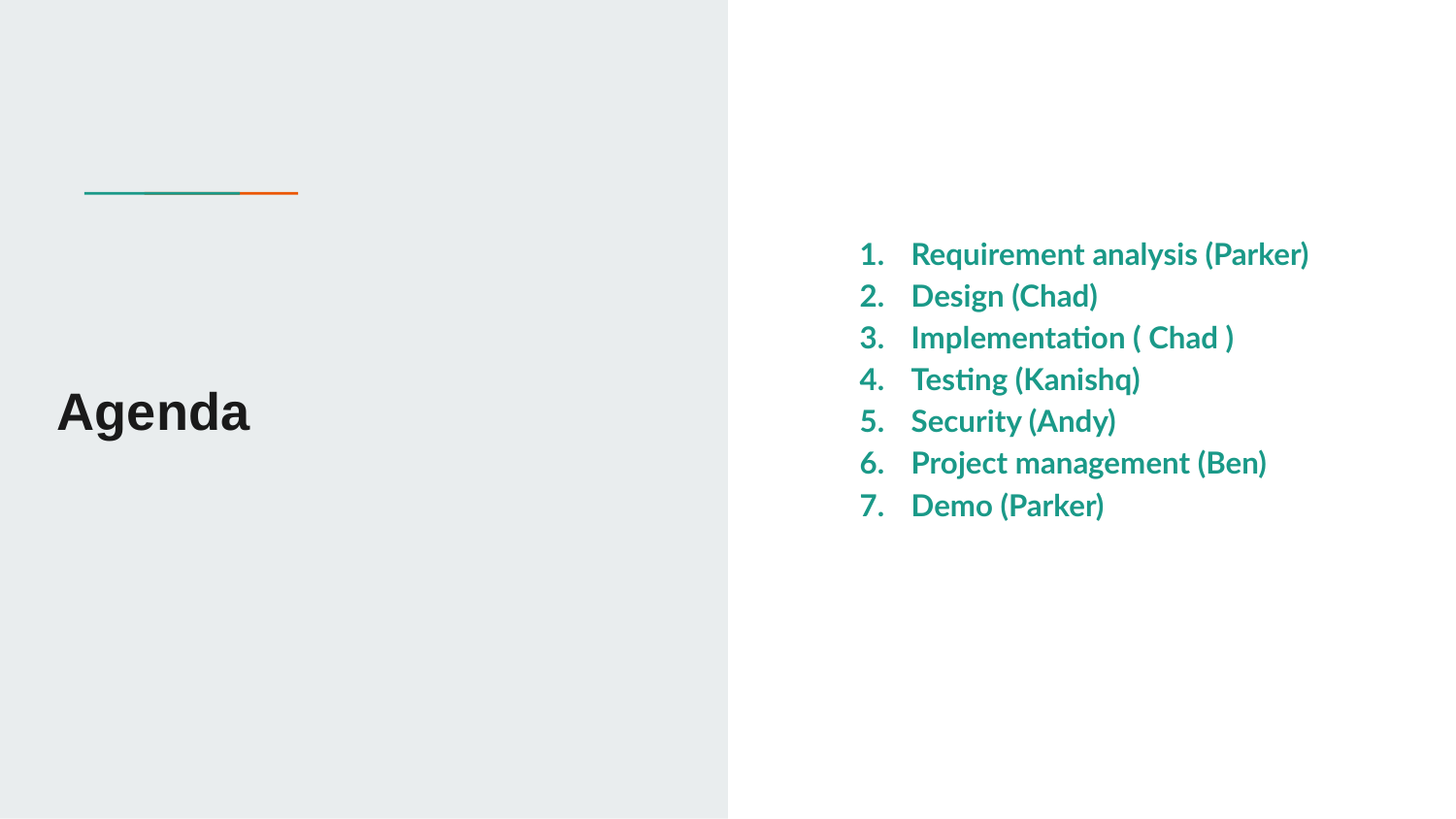

Requirement analysis (Parker)
Design (Chad)
Implementation ( Chad )
Testing (Kanishq)
Security (Andy)
Project management (Ben)
Demo (Parker)

# Agenda